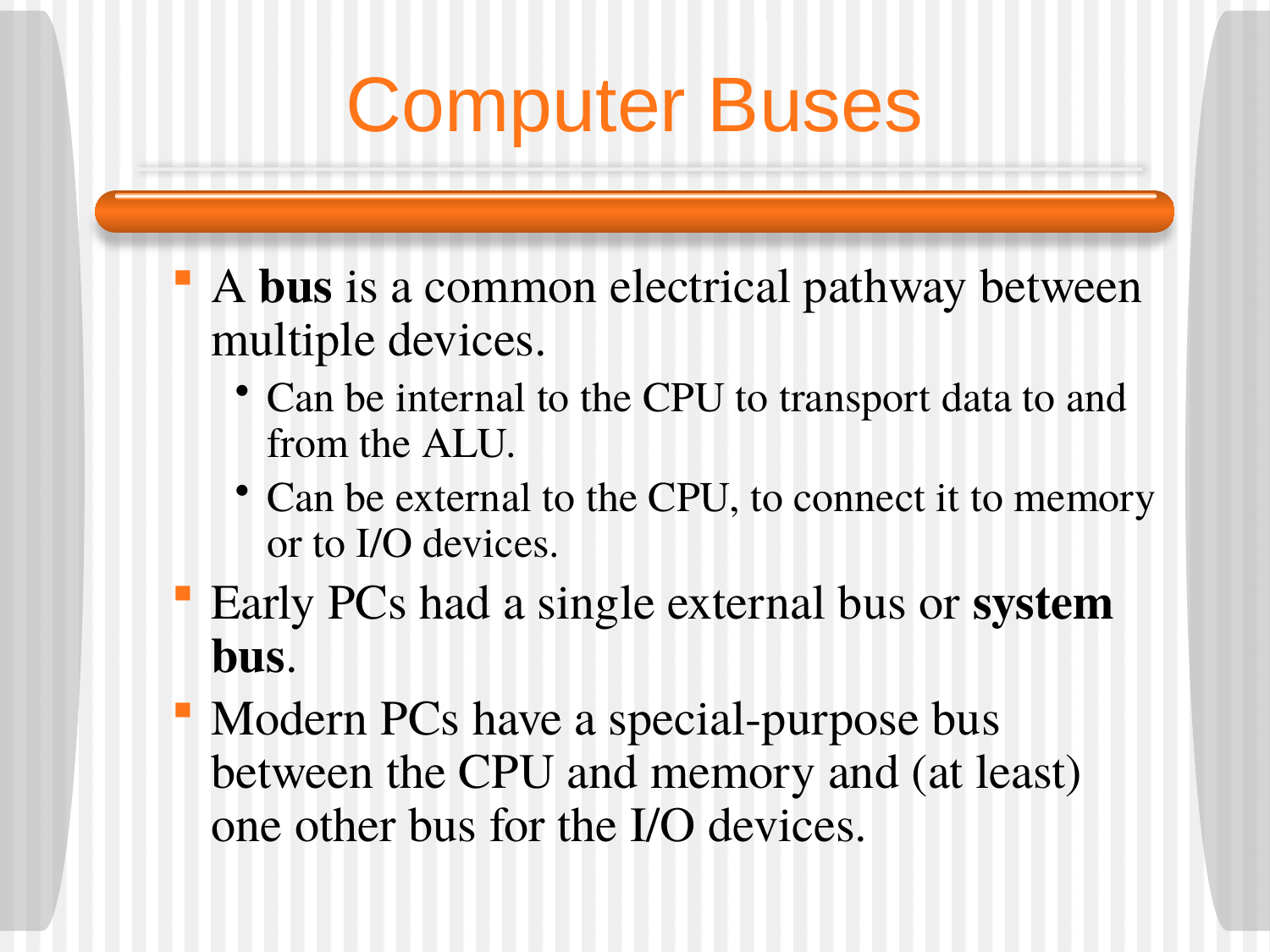

# Computer Buses
A bus is a common electrical pathway between multiple devices.
Can be internal to the CPU to transport data to and from the ALU.
Can be external to the CPU, to connect it to memory or to I/O devices.
Early PCs had a single external bus or system bus.
Modern PCs have a special-purpose bus between the CPU and memory and (at least) one other bus for the I/O devices.